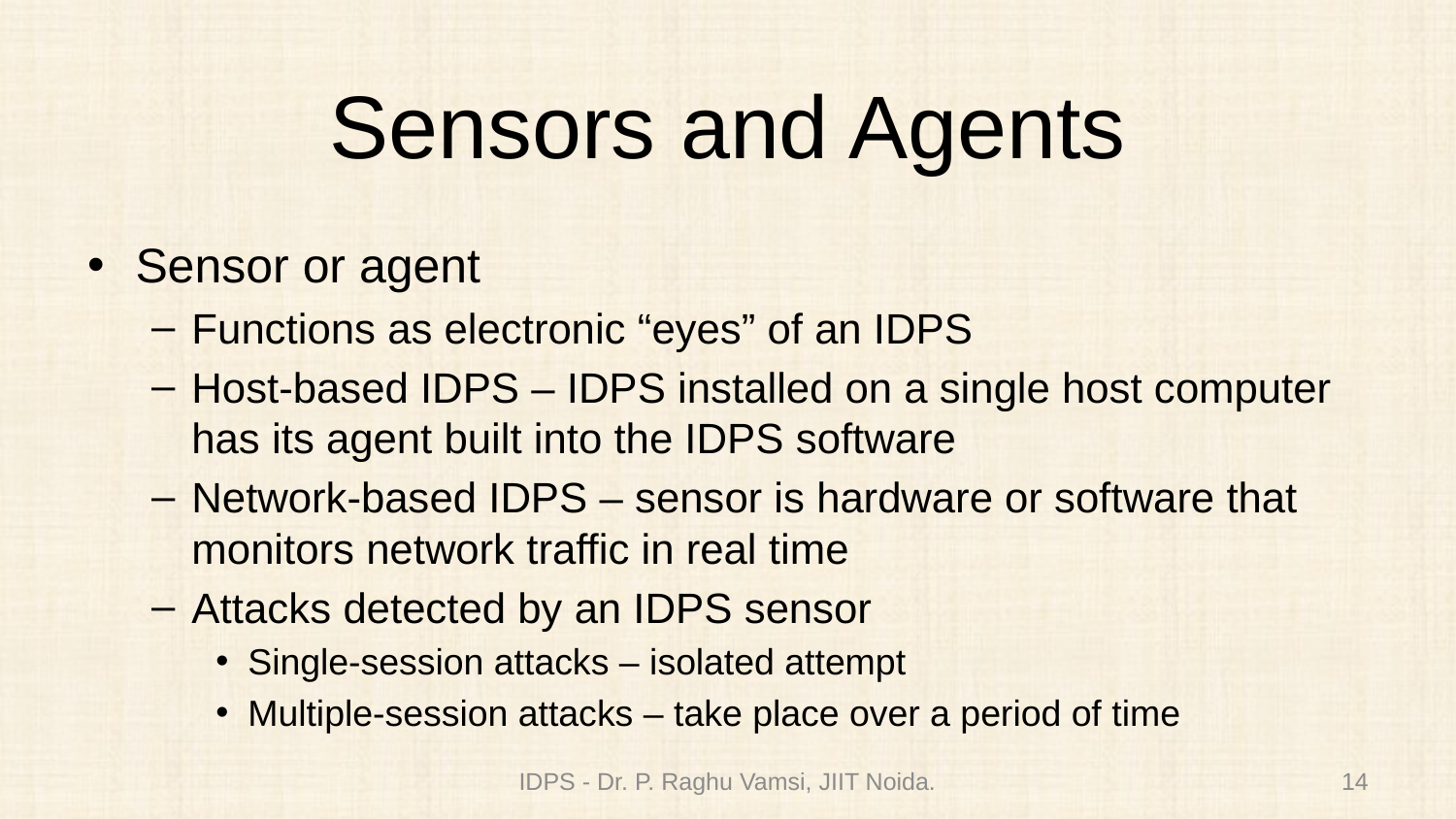

# Sensors and Agents
Sensor or agent
Functions as electronic “eyes” of an IDPS
Host-based IDPS – IDPS installed on a single host computer has its agent built into the IDPS software
Network-based IDPS – sensor is hardware or software that monitors network traffic in real time
Attacks detected by an IDPS sensor
Single-session attacks – isolated attempt
Multiple-session attacks – take place over a period of time

IDPS - Dr. P. Raghu Vamsi, JIIT Noida.
14